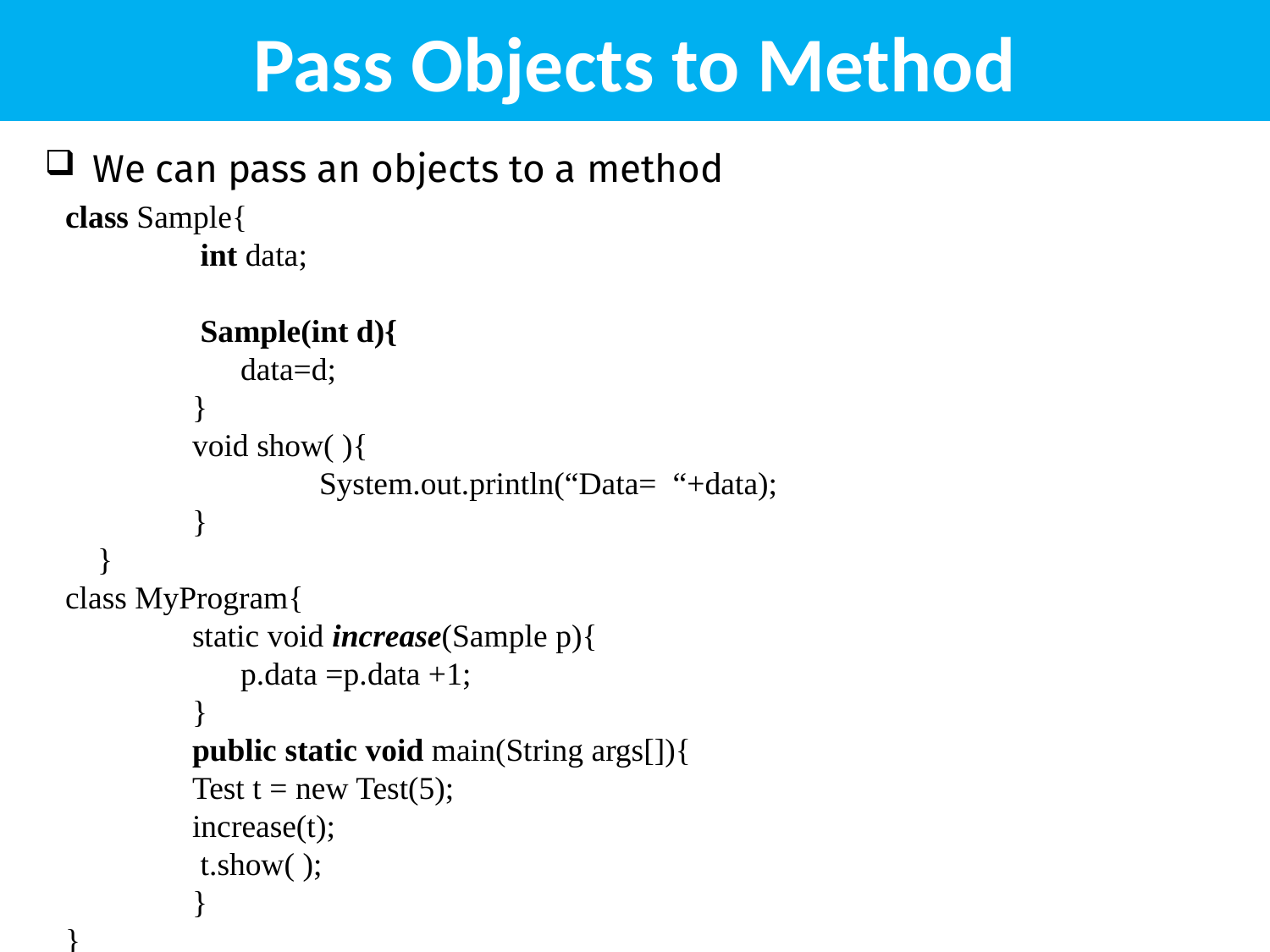

# Pass Objects to Method
We can pass an objects to a method
class Sample{
	 int data;

	 Sample(int d){
	      data=d;
 	}
	void show( ){
		System.out.println(“Data=  “+data);
	}
    }
class MyProgram{
	static void increase(Sample p){
	      p.data =p.data +1;
	}
	public static void main(String args[]){
	Test t = new Test(5);
	increase(t);
	 t.show( );
	}
}